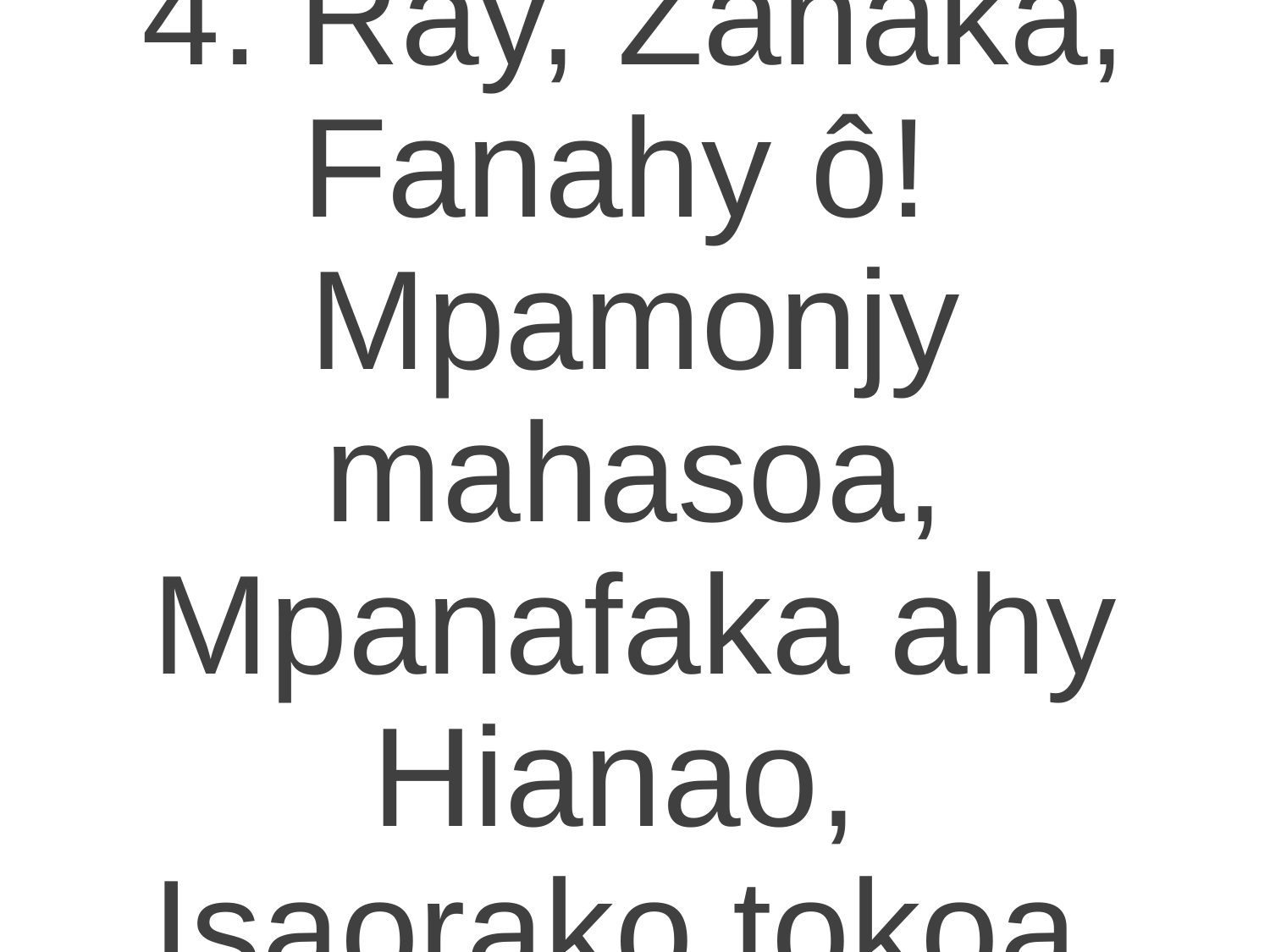

4. Ray, Zanaka, Fanahy ô!
Mpamonjy mahasoa,
Mpanafaka ahy Hianao,
Isaorako tokoa.